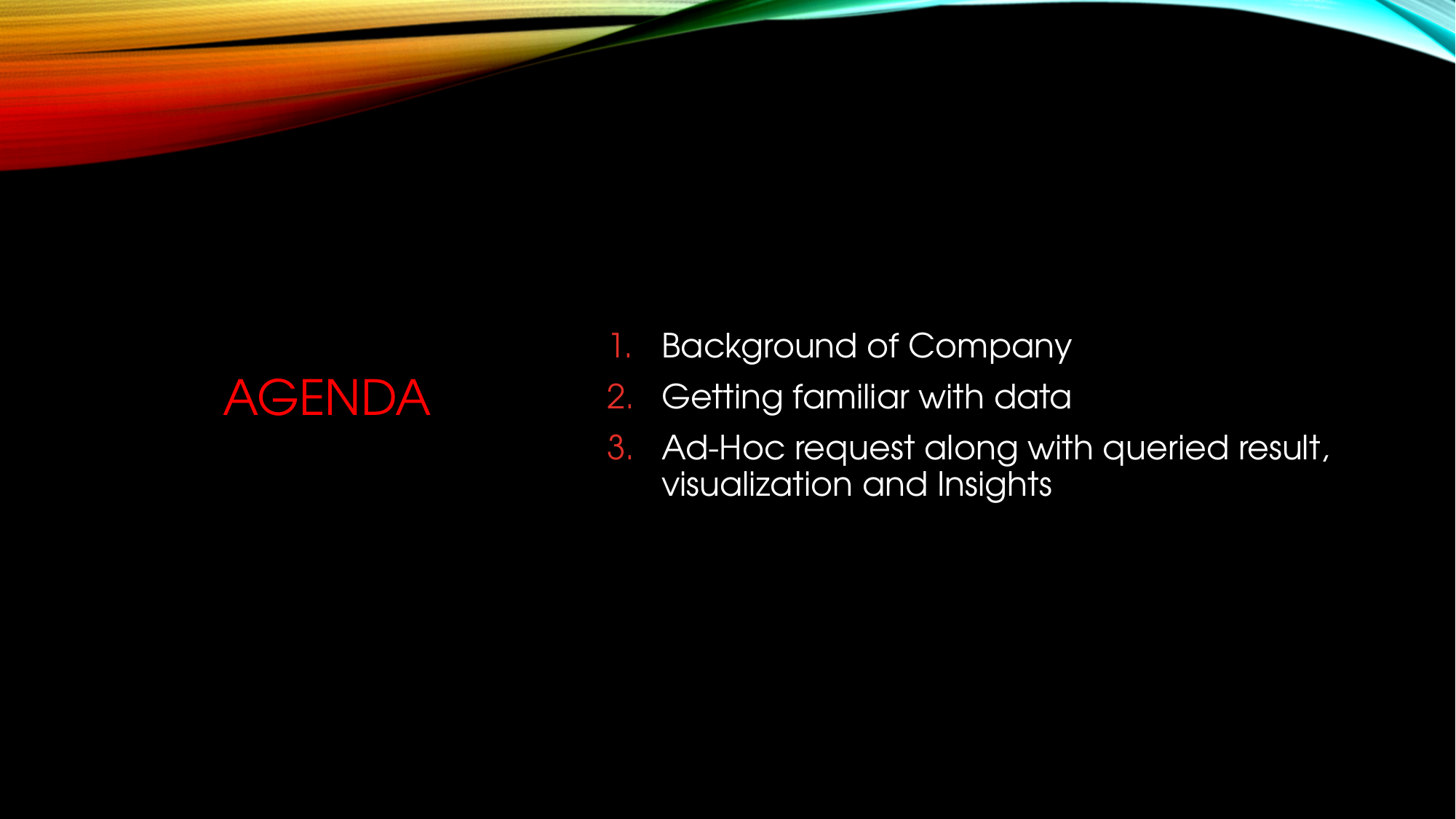

Background of Company
Getting familiar with data
Ad-Hoc request along with queried result, visualization and Insights
# AGENDA